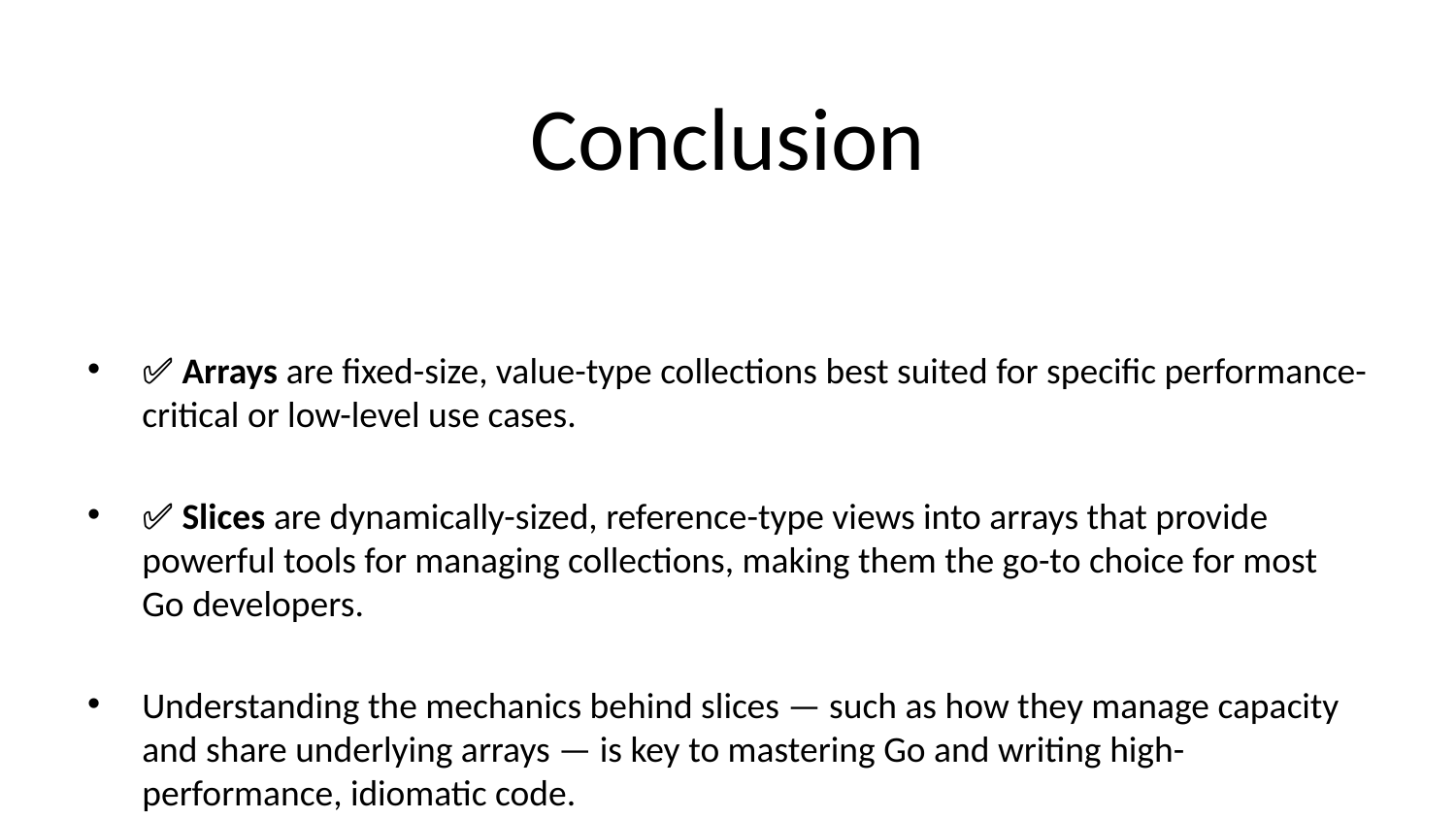

# Conclusion

✅ Arrays are fixed-size, value-type collections best suited for specific performance-critical or low-level use cases.

✅ Slices are dynamically-sized, reference-type views into arrays that provide powerful tools for managing collections, making them the go-to choice for most Go developers.

Understanding the mechanics behind slices — such as how they manage capacity and share underlying arrays — is key to mastering Go and writing high-performance, idiomatic code.